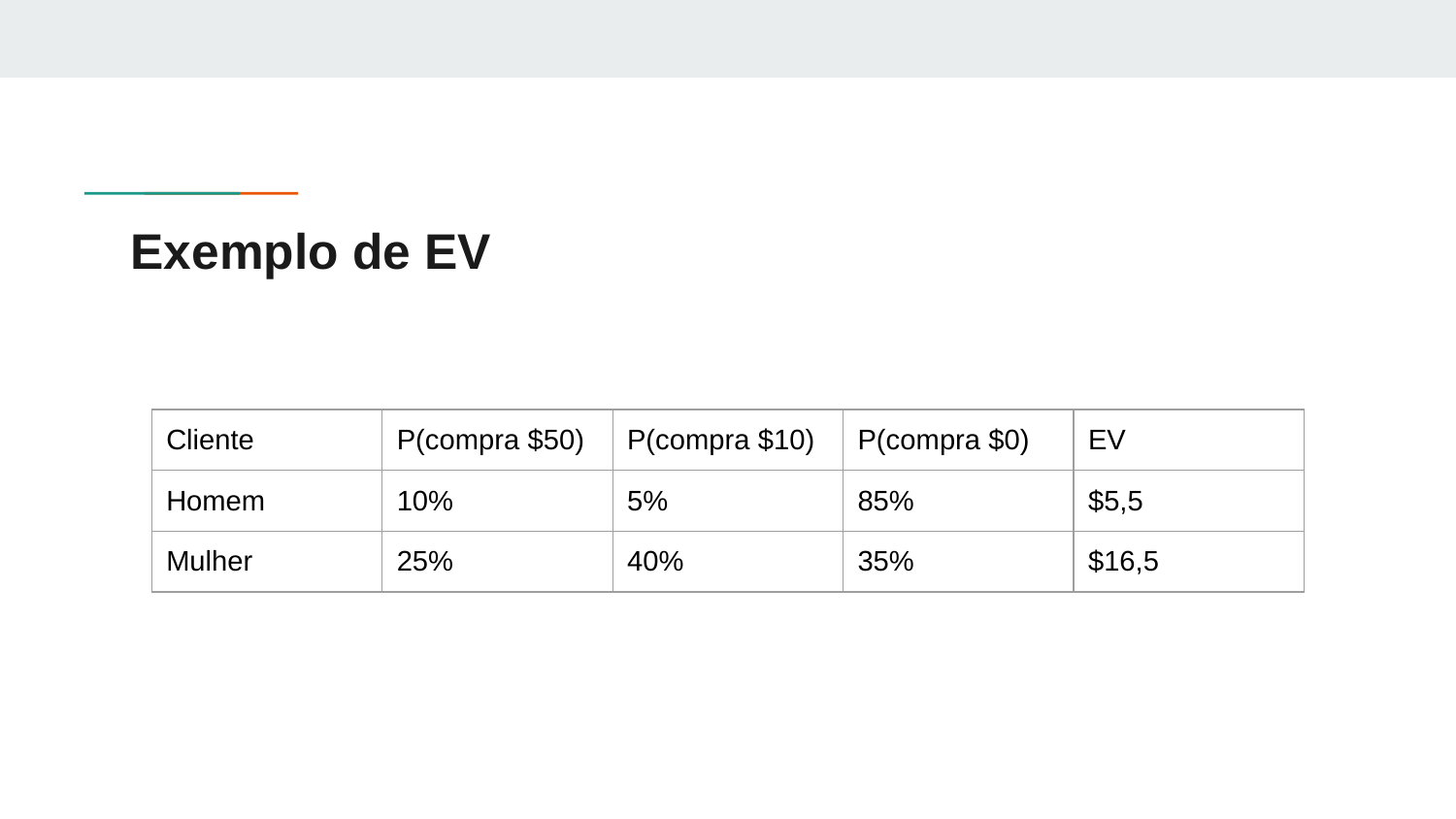

# Exemplo de EV
| Cliente | P(compra $50) | P(compra $10) | P(compra $0) | EV |
| --- | --- | --- | --- | --- |
| Homem | 10% | 5% | 85% | $5,5 |
| Mulher | 25% | 40% | 35% | $16,5 |